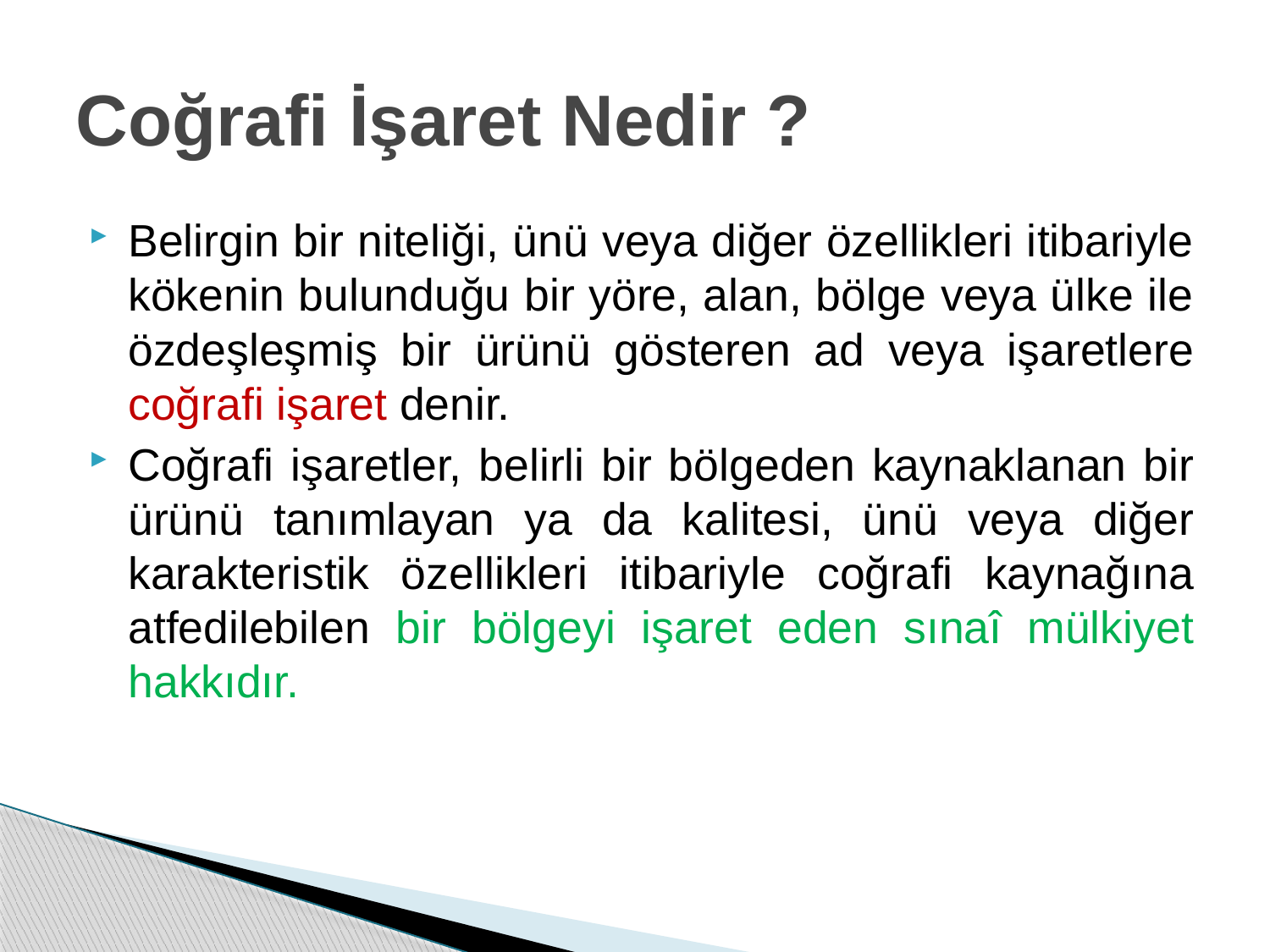

# Coğrafi İşaret Nedir ?
Belirgin bir niteliği, ünü veya diğer özellikleri itibariyle kökenin bulunduğu bir yöre, alan, bölge veya ülke ile özdeşleşmiş bir ürünü gösteren ad veya işaretlere coğrafi işaret denir.
Coğrafi işaretler, belirli bir bölgeden kaynaklanan bir ürünü tanımlayan ya da kalitesi, ünü veya diğer karakteristik özellikleri itibariyle coğrafi kaynağına atfedilebilen bir bölgeyi işaret eden sınaî mülkiyet hakkıdır.